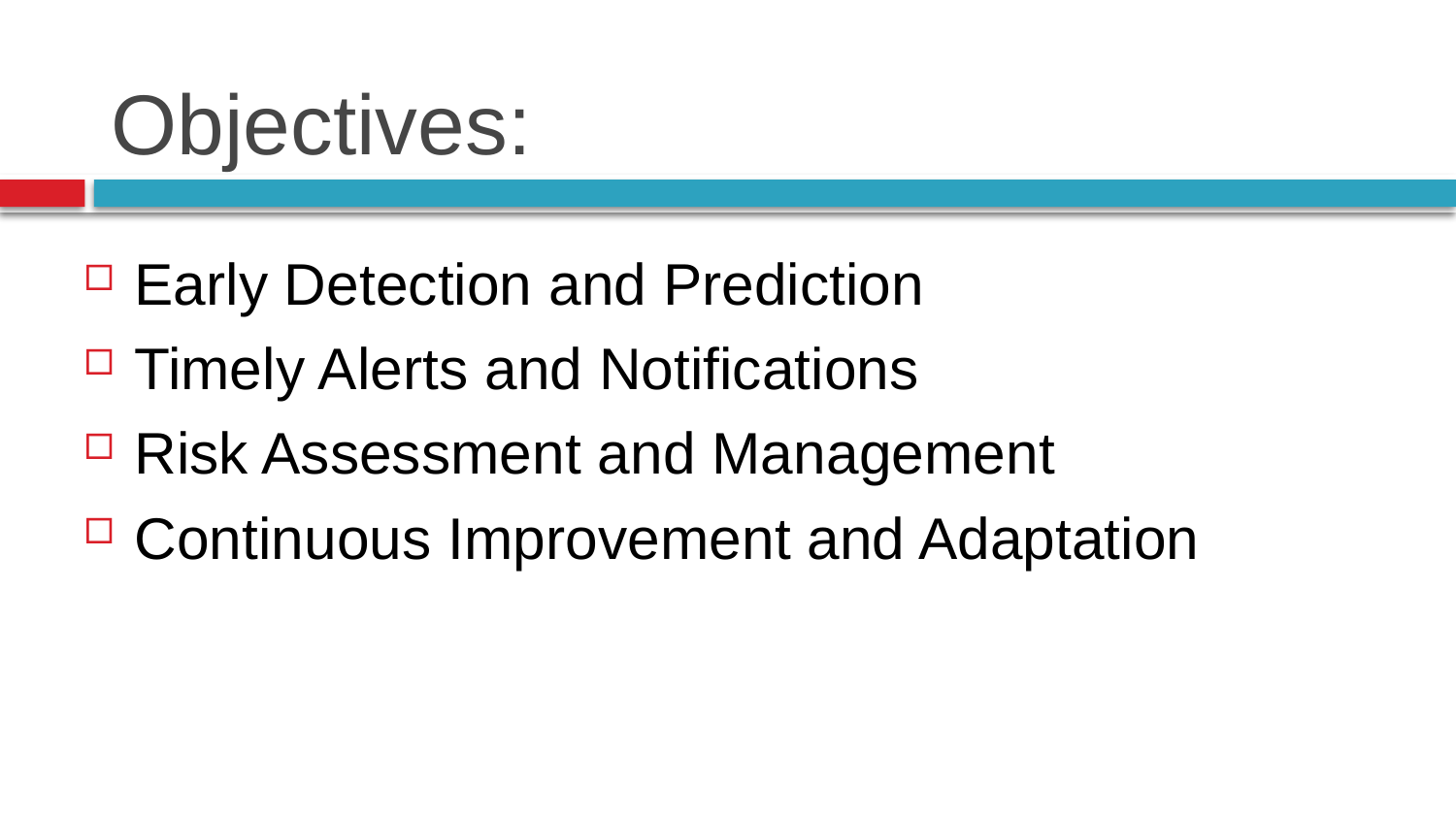

# Objectives:
Early Detection and Prediction
Timely Alerts and Notifications
Risk Assessment and Management
Continuous Improvement and Adaptation